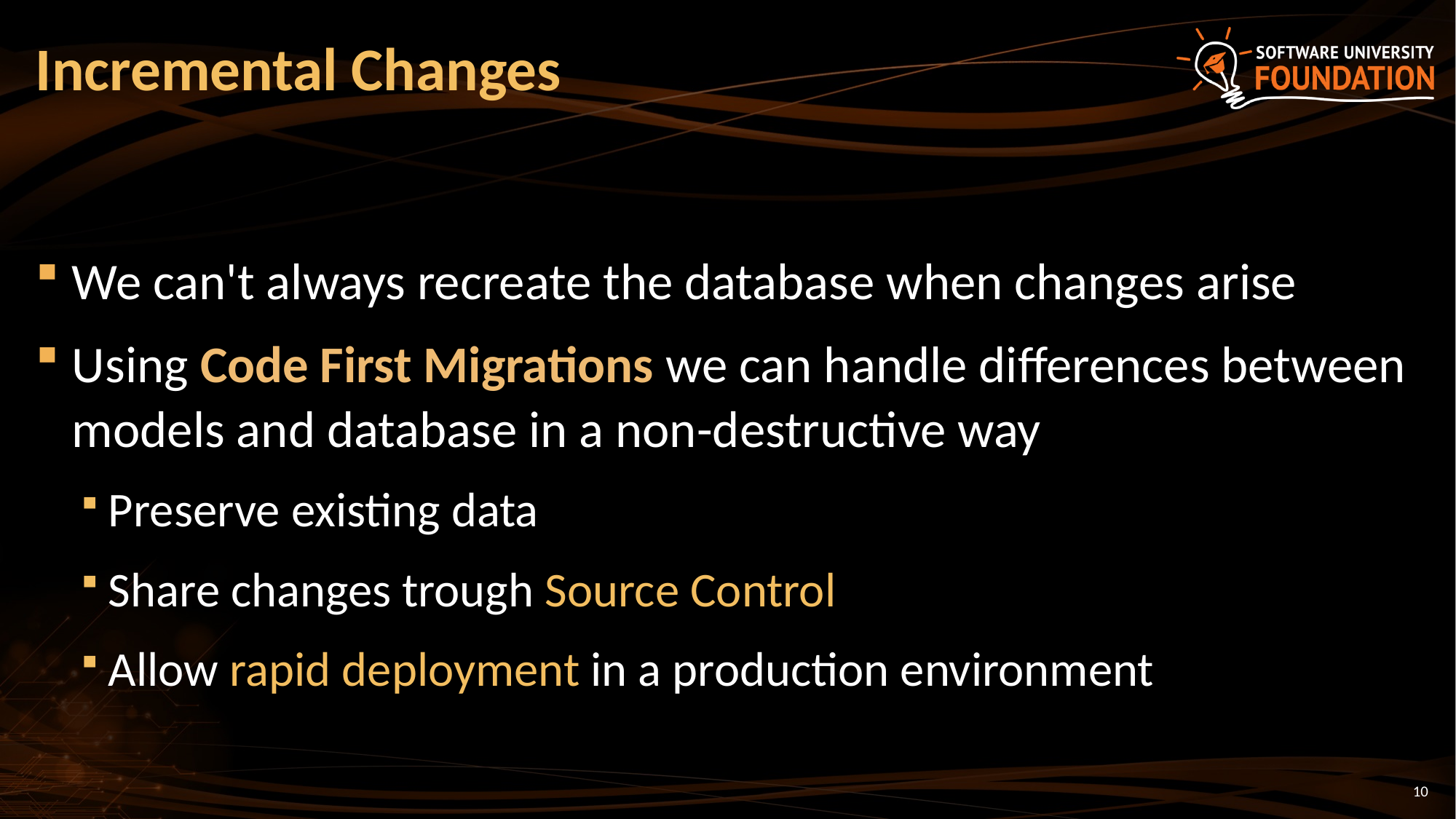

# Incremental Changes
We can't always recreate the database when changes arise
Using Code First Migrations we can handle differences between models and database in a non-destructive way
Preserve existing data
Share changes trough Source Control
Allow rapid deployment in a production environment
10